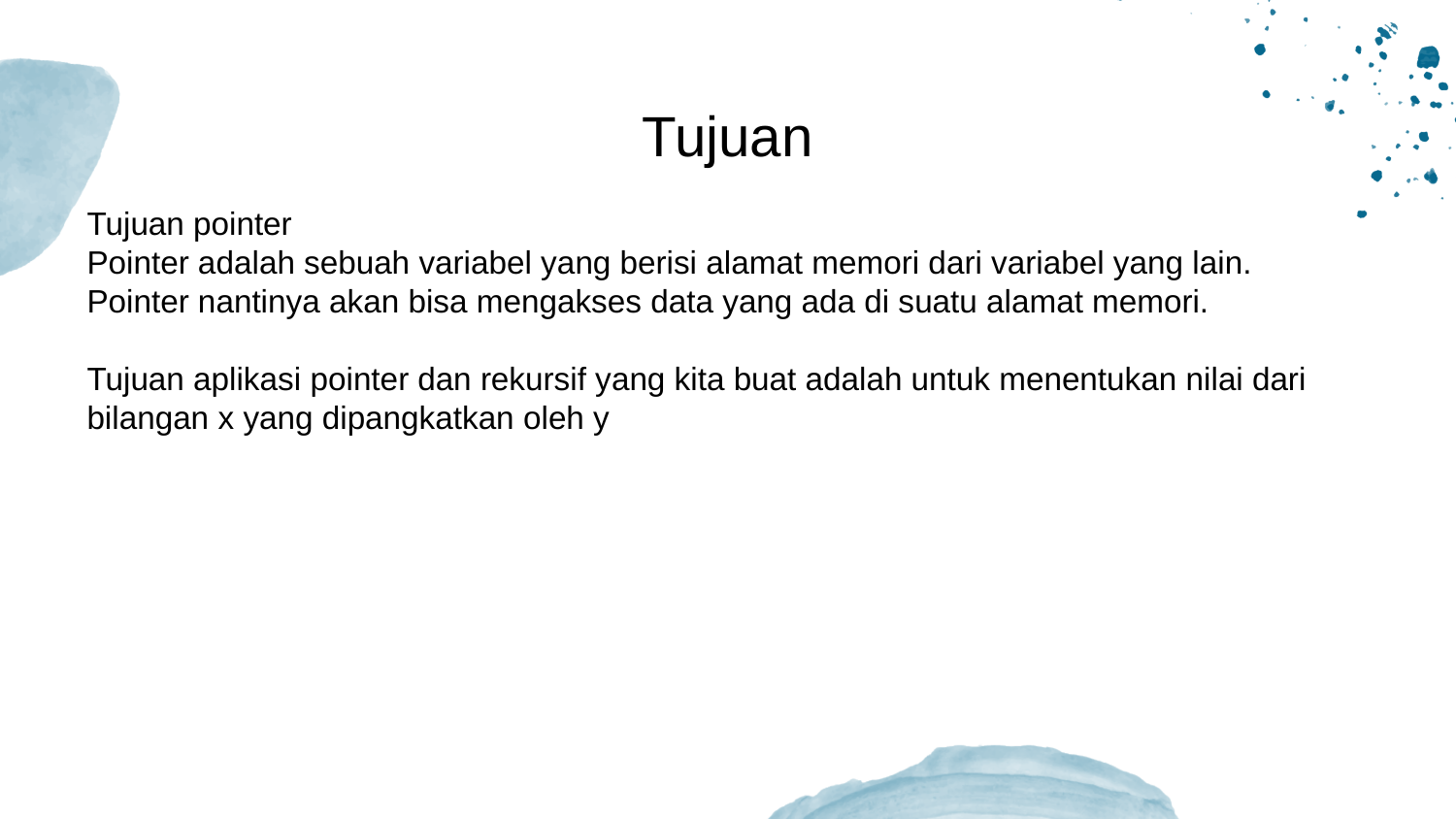

Tujuan
Tujuan pointer
Pointer adalah sebuah variabel yang berisi alamat memori dari variabel yang lain.
Pointer nantinya akan bisa mengakses data yang ada di suatu alamat memori.

Tujuan aplikasi pointer dan rekursif yang kita buat adalah untuk menentukan nilai dari
bilangan x yang dipangkatkan oleh y